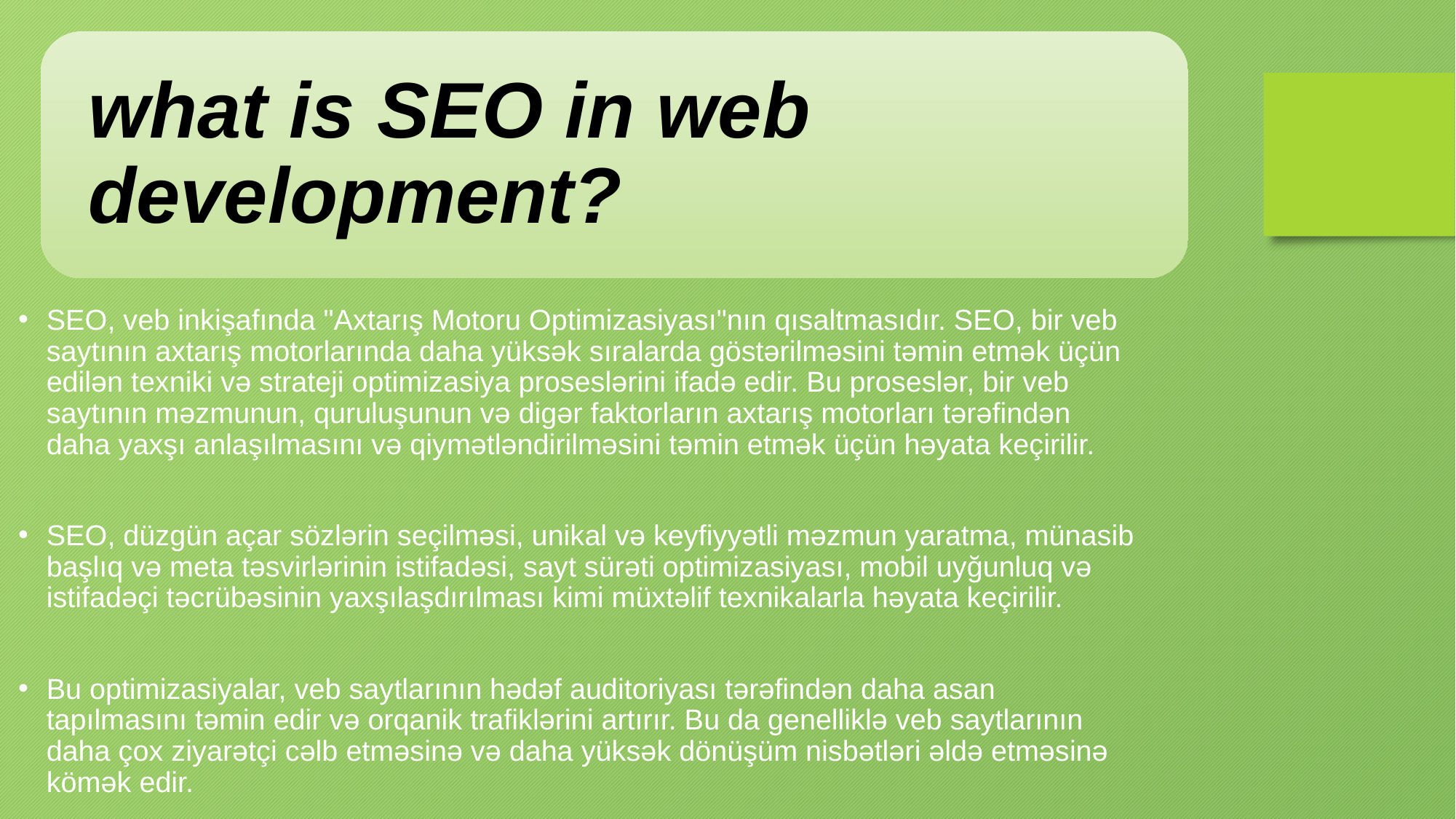

what is SEO in web development?
SEO, veb inkişafında "Axtarış Motoru Optimizasiyası"nın qısaltmasıdır. SEO, bir veb saytının axtarış motorlarında daha yüksək sıralarda göstərilməsini təmin etmək üçün edilən texniki və strateji optimizasiya proseslərini ifadə edir. Bu proseslər, bir veb saytının məzmunun, quruluşunun və digər faktorların axtarış motorları tərəfindən daha yaxşı anlaşılmasını və qiymətləndirilməsini təmin etmək üçün həyata keçirilir.

SEO, düzgün açar sözlərin seçilməsi, unikal və keyfiyyətli məzmun yaratma, münasib başlıq və meta təsvirlərinin istifadəsi, sayt sürəti optimizasiyası, mobil uyğunluq və istifadəçi təcrübəsinin yaxşılaşdırılması kimi müxtəlif texnikalarla həyata keçirilir.

Bu optimizasiyalar, veb saytlarının hədəf auditoriyası tərəfindən daha asan tapılmasını təmin edir və orqanik trafiklərini artırır. Bu da genelliklə veb saytlarının daha çox ziyarətçi cəlb etməsinə və daha yüksək dönüşüm nisbətləri əldə etməsinə kömək edir.